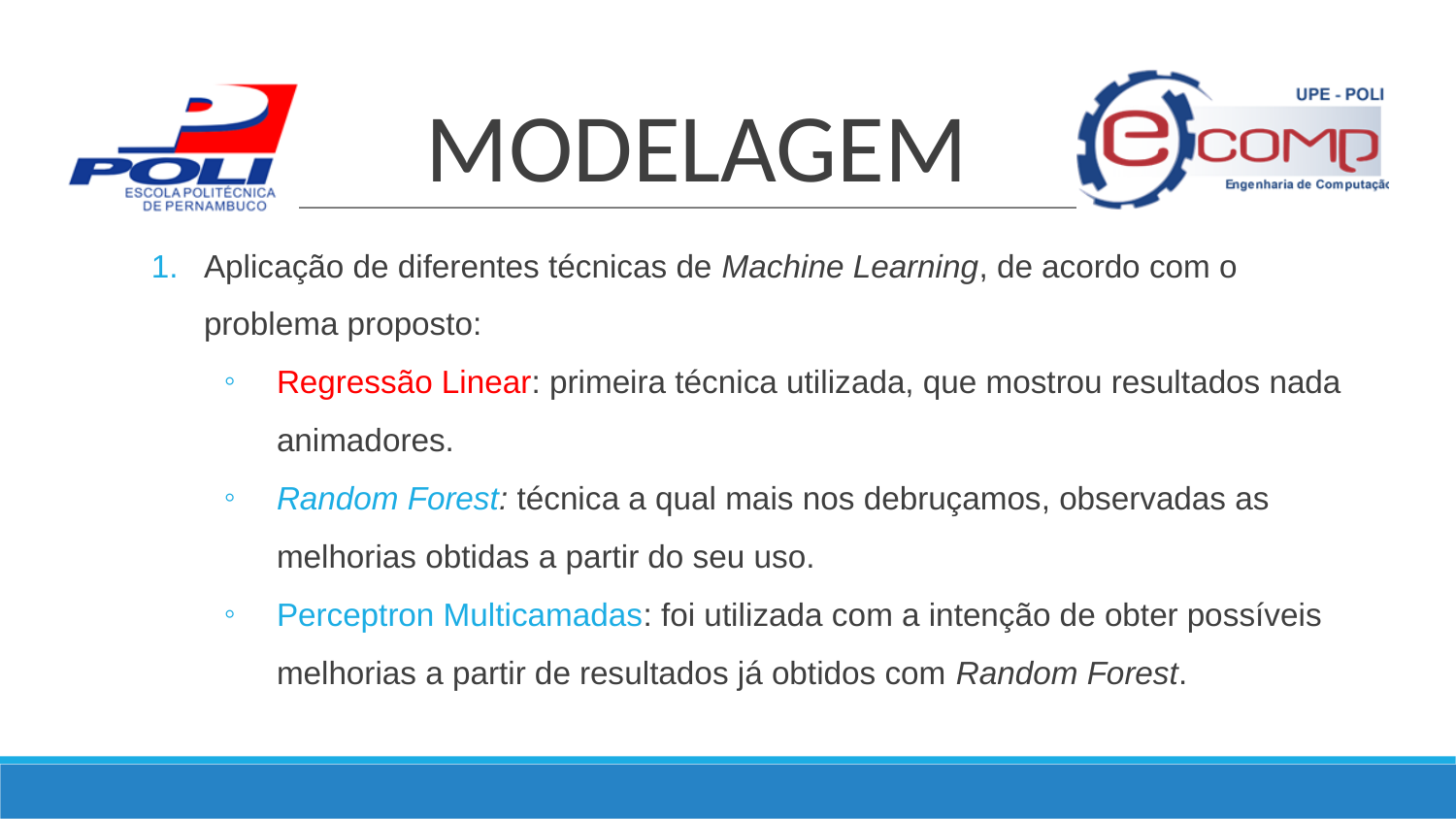

# MODELAGEM
Aplicação de diferentes técnicas de Machine Learning, de acordo com o problema proposto:
Regressão Linear: primeira técnica utilizada, que mostrou resultados nada animadores.
Random Forest: técnica a qual mais nos debruçamos, observadas as melhorias obtidas a partir do seu uso.
Perceptron Multicamadas: foi utilizada com a intenção de obter possíveis melhorias a partir de resultados já obtidos com Random Forest.